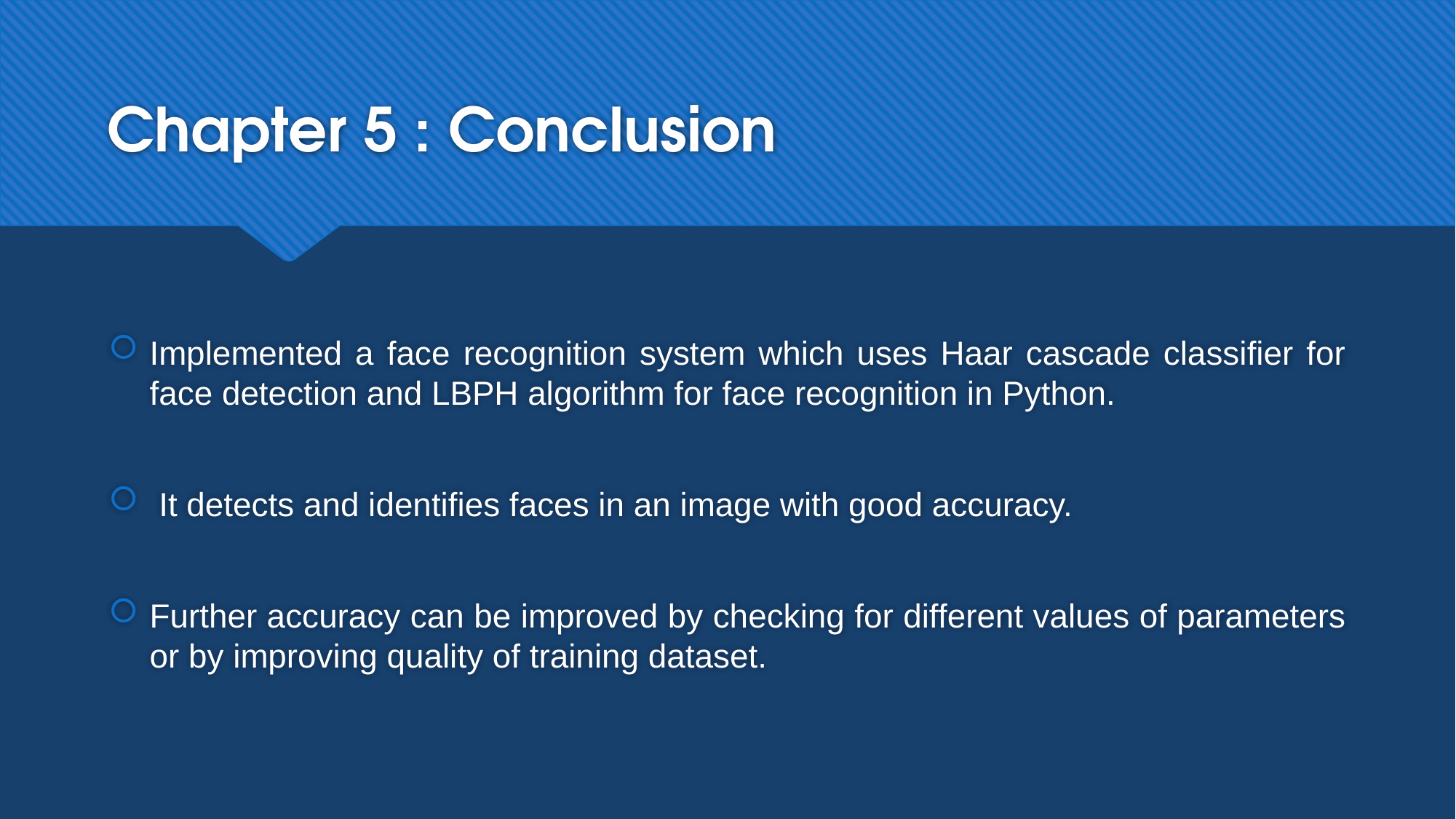

# Chapter 5 : Conclusion
Implemented a face recognition system which uses Haar cascade classifier for face detection and LBPH algorithm for face recognition in Python.

 It detects and identifies faces in an image with good accuracy.

Further accuracy can be improved by checking for different values of parameters or by improving quality of training dataset.